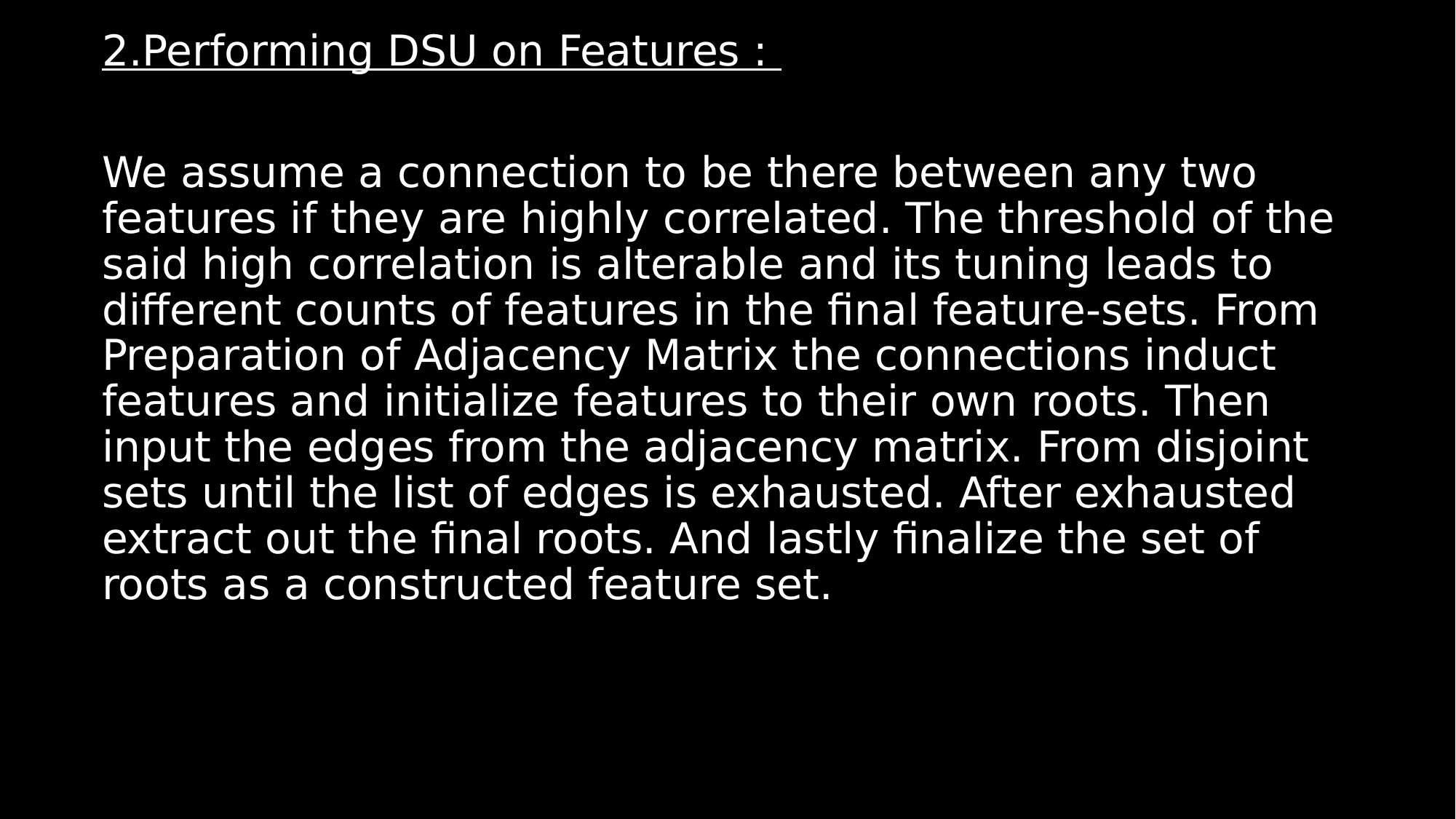

2.Performing DSU on Features :

We assume a connection to be there between any two features if they are highly correlated. The threshold of the said high correlation is alterable and its tuning leads to different counts of features in the final feature-sets. From Preparation of Adjacency Matrix the connections induct features and initialize features to their own roots. Then input the edges from the adjacency matrix. From disjoint sets until the list of edges is exhausted. After exhausted extract out the final roots. And lastly finalize the set of roots as a constructed feature set.